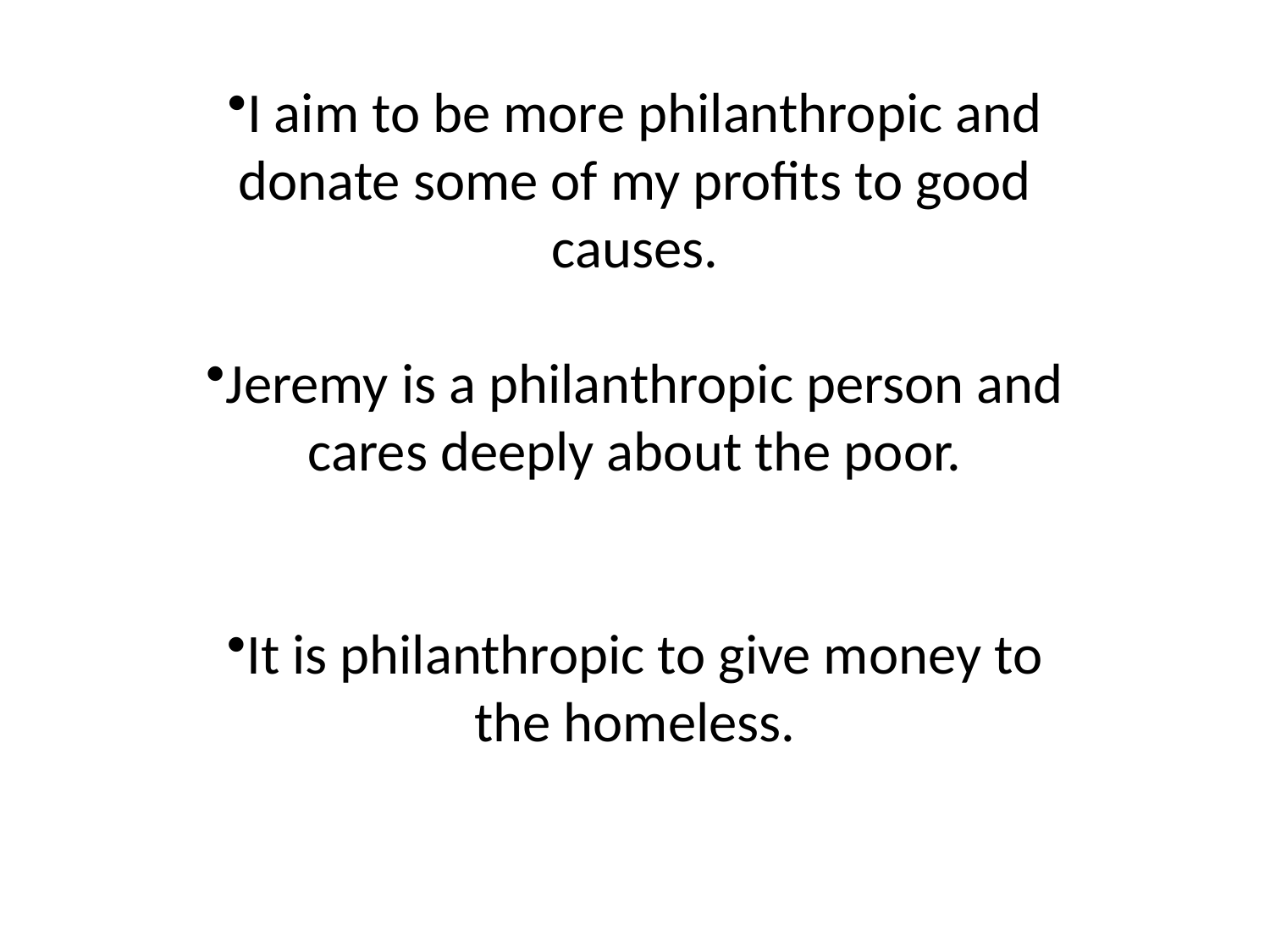

I aim to be more philanthropic and donate some of my profits to good causes.

Jeremy is a philanthropic person and cares deeply about the poor.

It is philanthropic to give money to the homeless.